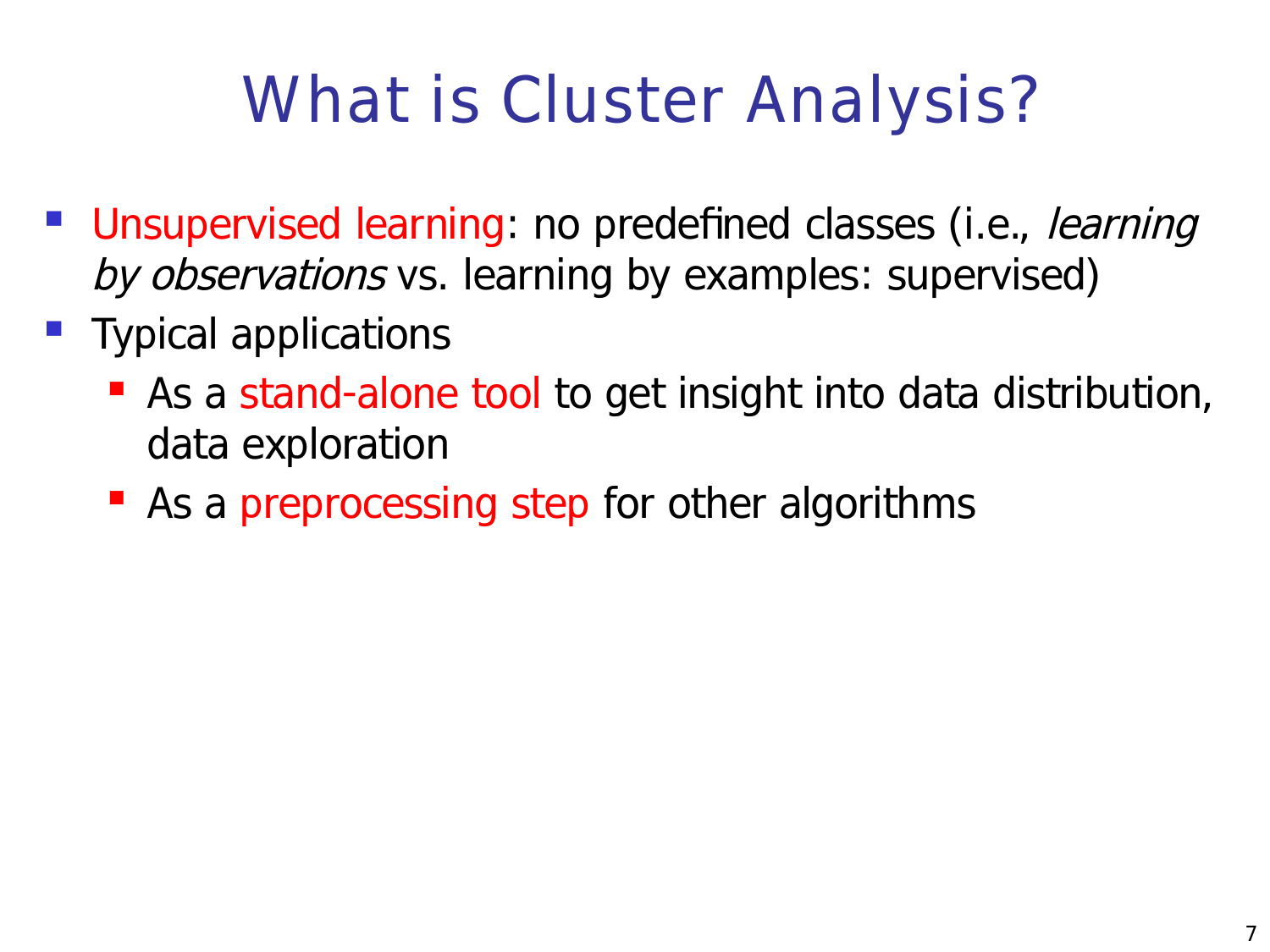

# What is Cluster Analysis?
Unsupervised learning: no predefined classes (i.e., learning by observations vs. learning by examples: supervised)
Typical applications
As a stand-alone tool to get insight into data distribution, data exploration
As a preprocessing step for other algorithms
7